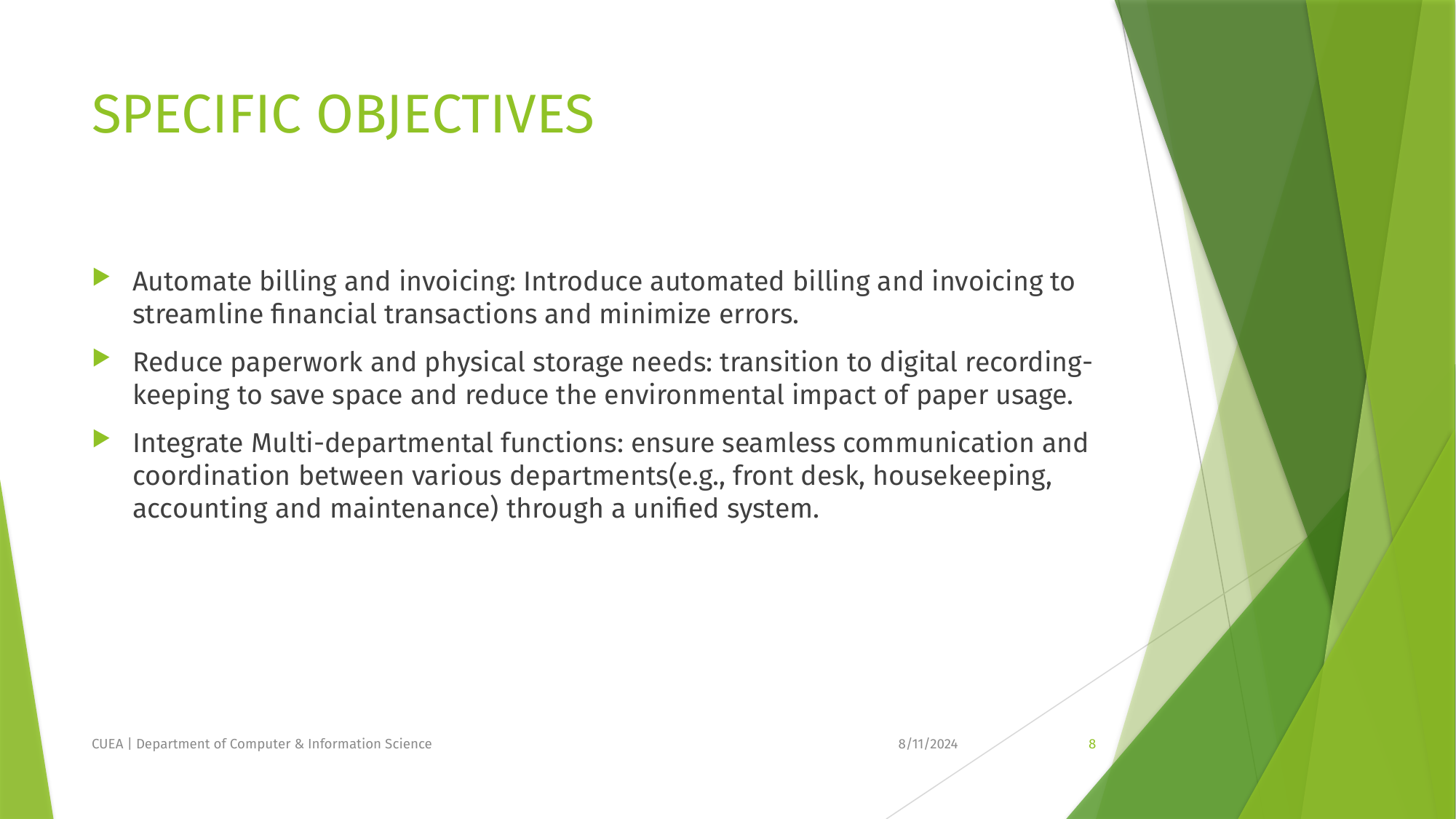

# SPECIFIC OBJECTIVES
Automate billing and invoicing: Introduce automated billing and invoicing to streamline financial transactions and minimize errors.
Reduce paperwork and physical storage needs: transition to digital recording-keeping to save space and reduce the environmental impact of paper usage.
Integrate Multi-departmental functions: ensure seamless communication and coordination between various departments(e.g., front desk, housekeeping, accounting and maintenance) through a unified system.

CUEA | Department of Computer & Information Science
8/11/2024
8